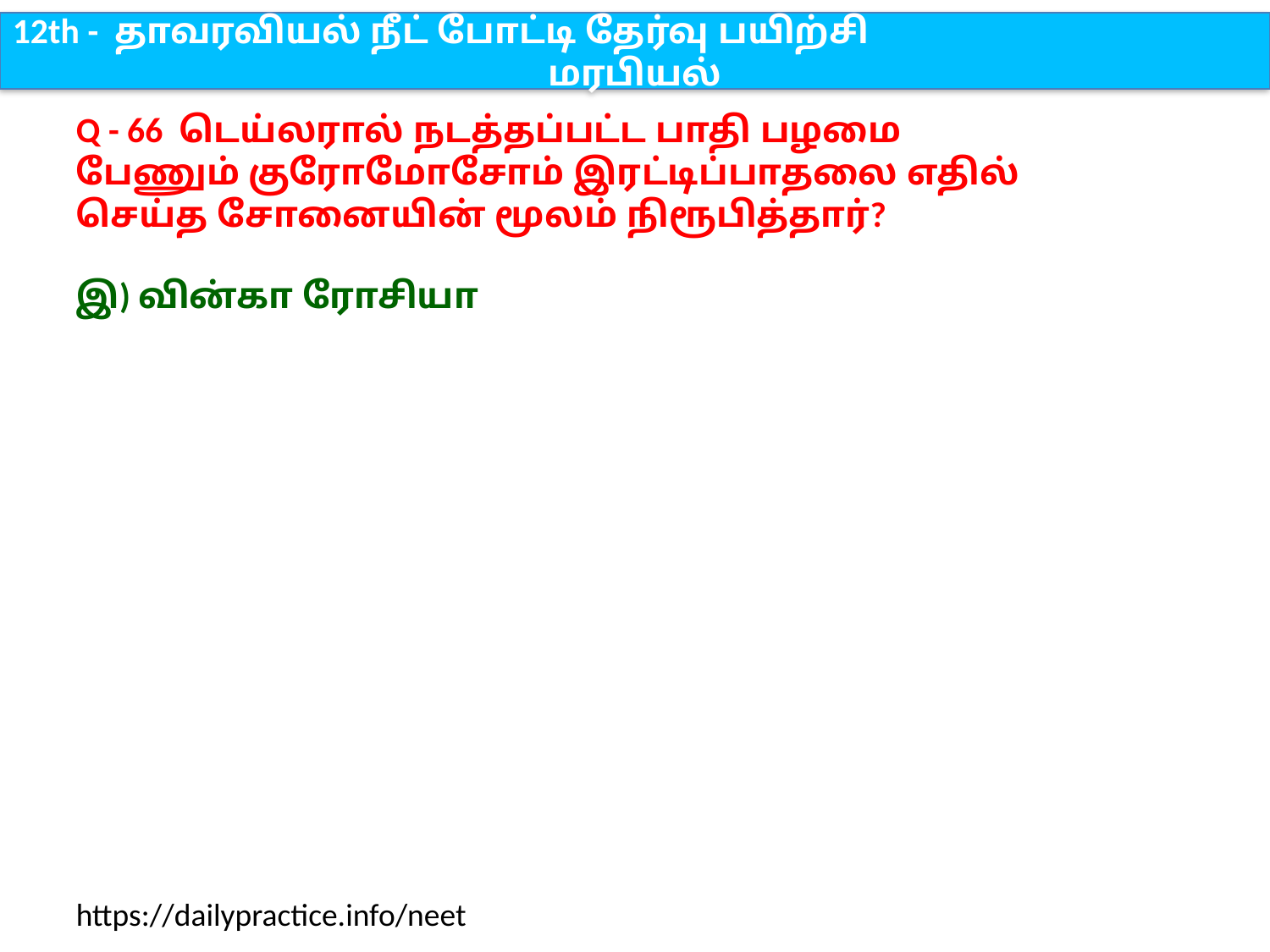

12th -  தாவரவியல் நீட் போட்டி தேர்வு பயிற்சி
மரபியல்

Q - 66  டெய்லரால் நடத்தப்பட்ட பாதி பழமை பேணும் குரோமோசோம் இரட்டிப்பாதலை எதில் செய்த சோனையின் மூலம் நிரூபித்தார்?

இ) வின்கா ரோசியா
https://dailypractice.info/neet